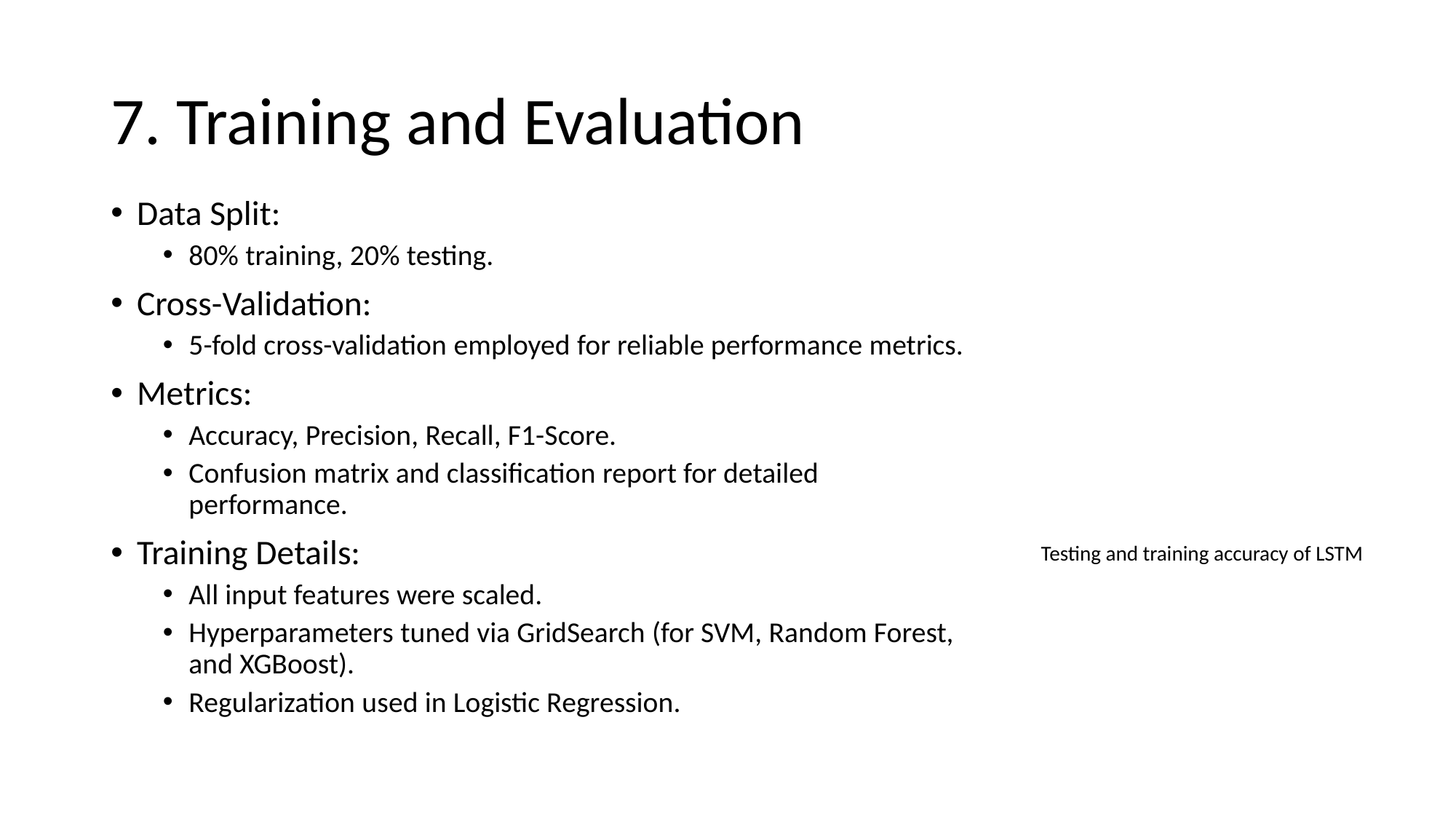

# 7. Training and Evaluation
Data Split:
80% training, 20% testing.
Cross-Validation:
5-fold cross-validation employed for reliable performance metrics.
Metrics:
Accuracy, Precision, Recall, F1-Score.
Confusion matrix and classification report for detailed performance.
Training Details:
All input features were scaled.
Hyperparameters tuned via GridSearch (for SVM, Random Forest, and XGBoost).
Regularization used in Logistic Regression.

Testing and training accuracy of LSTM